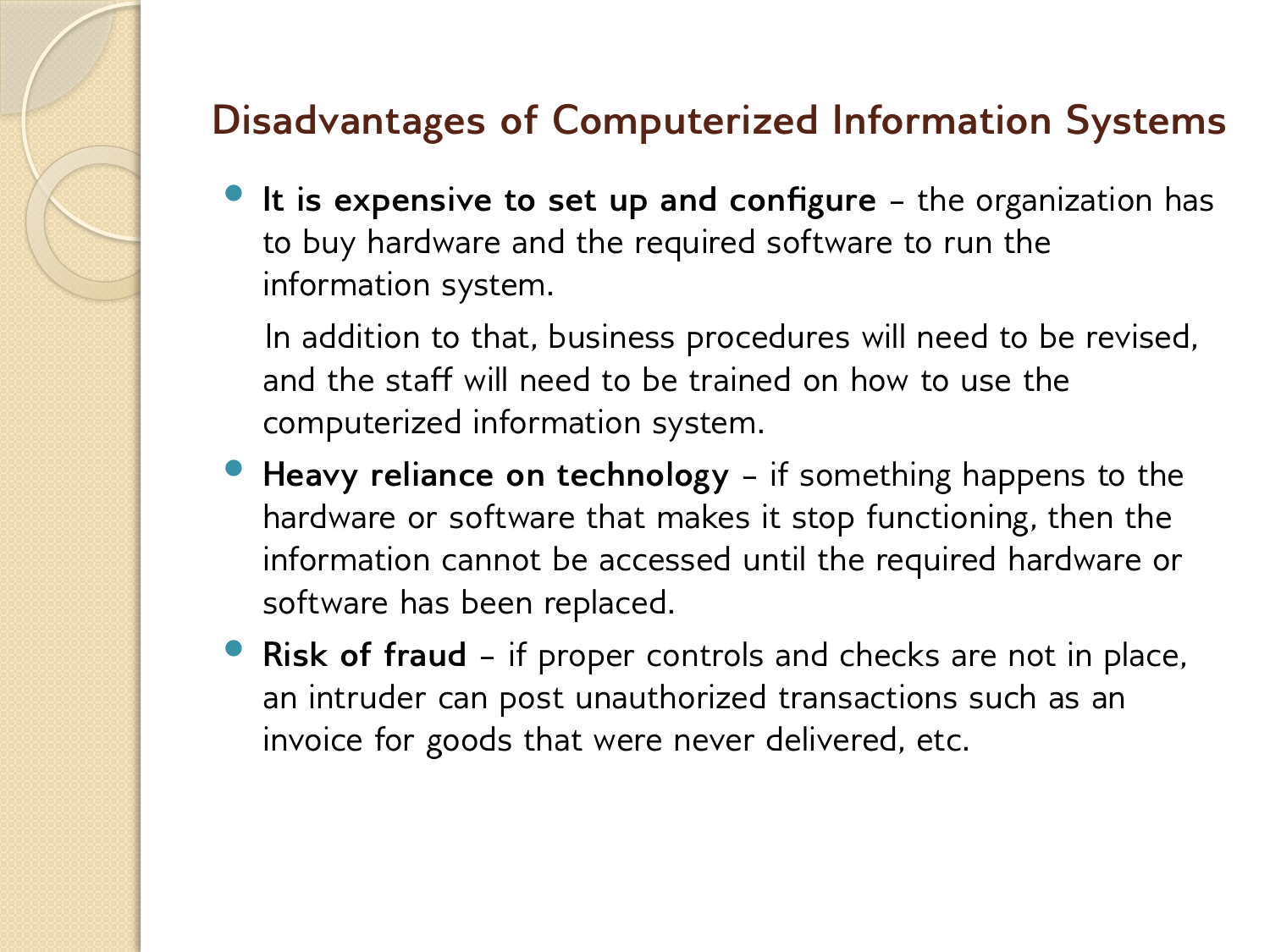

# Disadvantages of Computerized Information Systems
It is expensive to set up and configure – the organization has to buy hardware and the required software to run the information system.
    In addition to that, business procedures will need to be revised, and the staff will need to be trained on how to use the computerized information system.
Heavy reliance on technology – if something happens to the hardware or software that makes it stop functioning, then the information cannot be accessed until the required hardware or software has been replaced.
Risk of fraud – if proper controls and checks are not in place, an intruder can post unauthorized transactions such as an invoice for goods that were never delivered, etc.